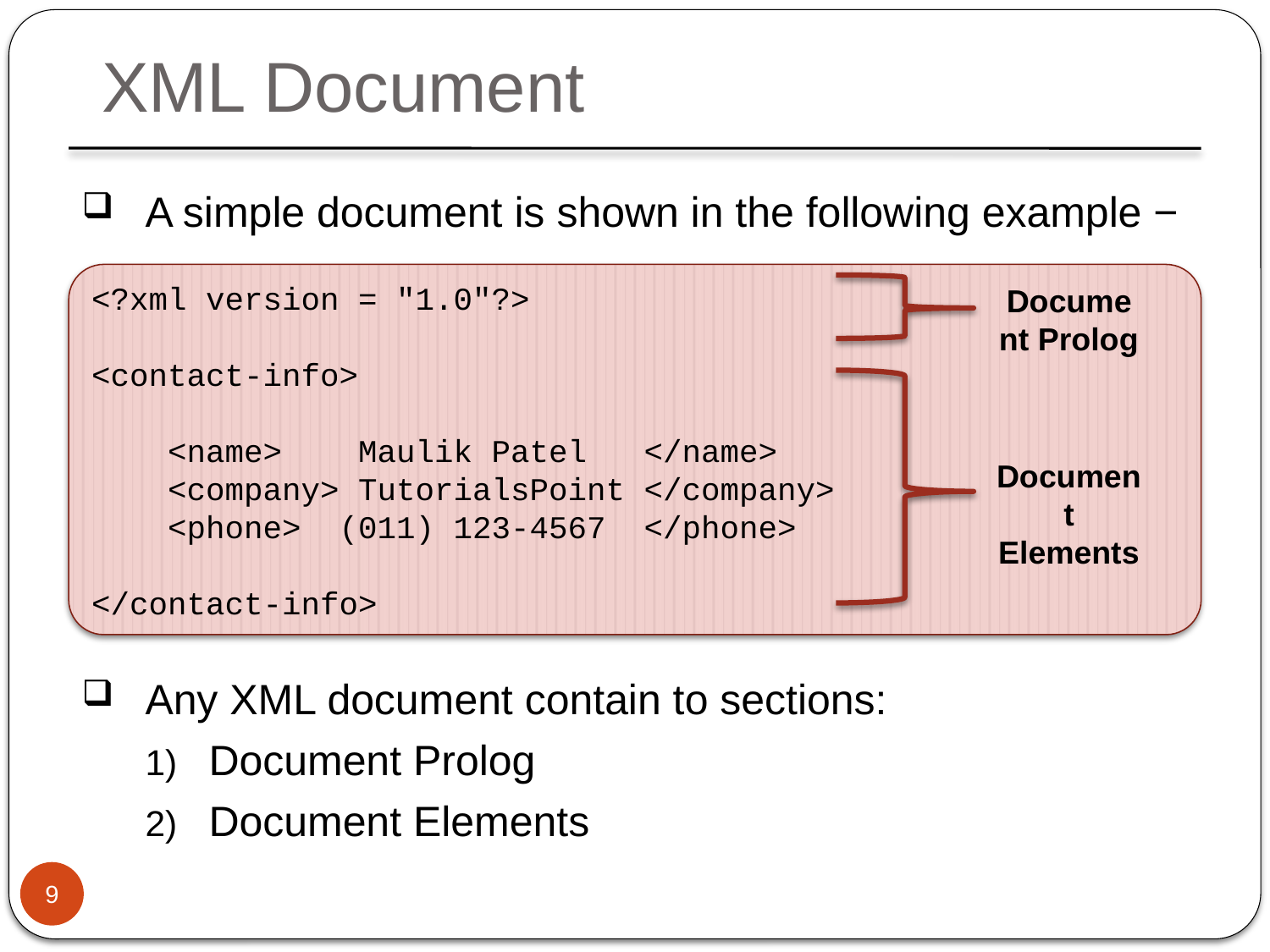

XML Document
A simple document is shown in the following example −

Any XML document contain to sections:
Document Prolog
Document Elements

<?xml version = "1.0"?>

<contact-info>

    <name>    Maulik Patel   </name>
    <company> TutorialsPoint </company>
    <phone>  (011) 123-4567  </phone>

</contact-info>

Document Prolog

Document Elements
9